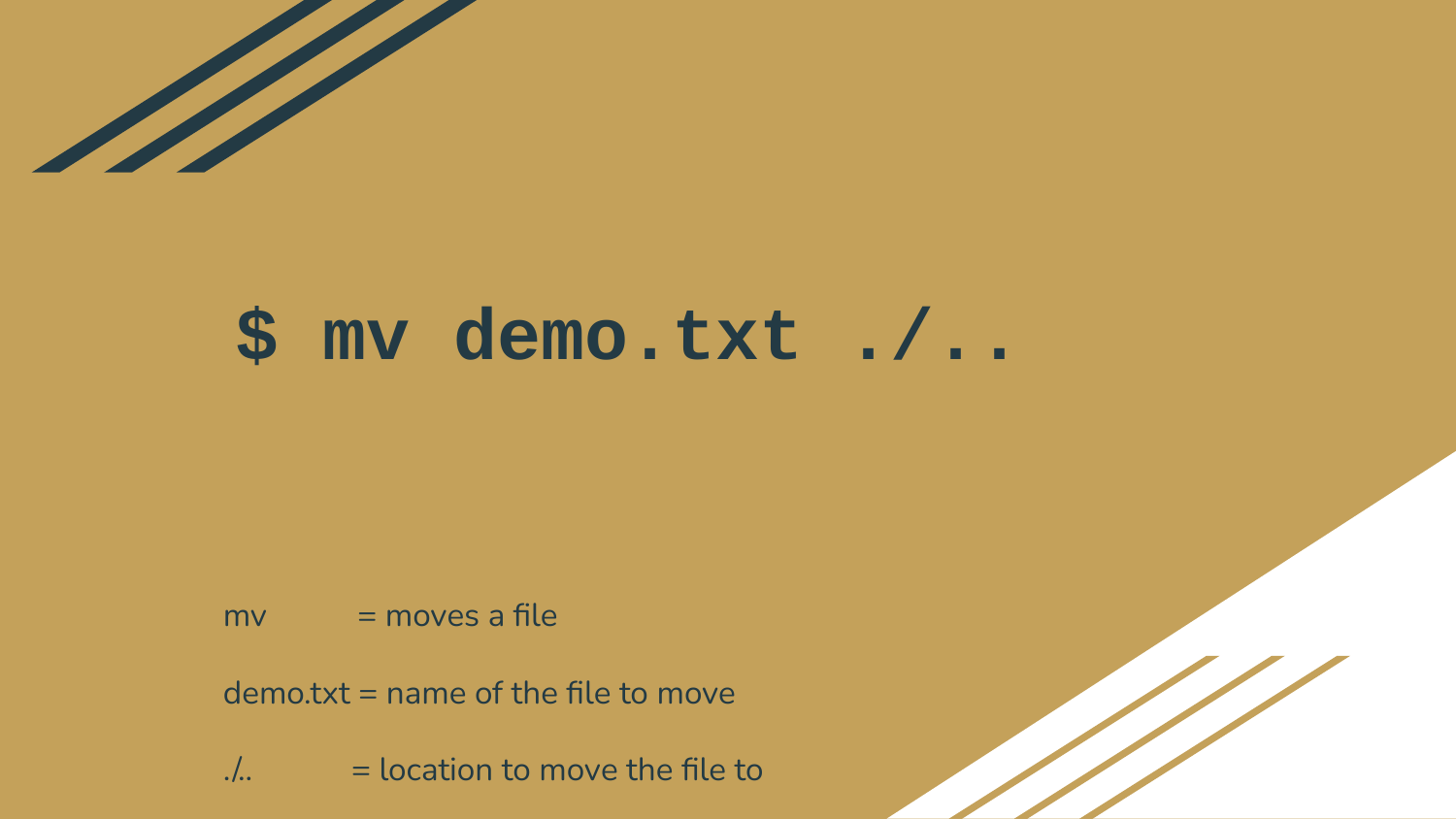

# $ mv demo.txt ./..
mv           = moves a file
demo.txt = name of the file to move
./..            = location to move the file to